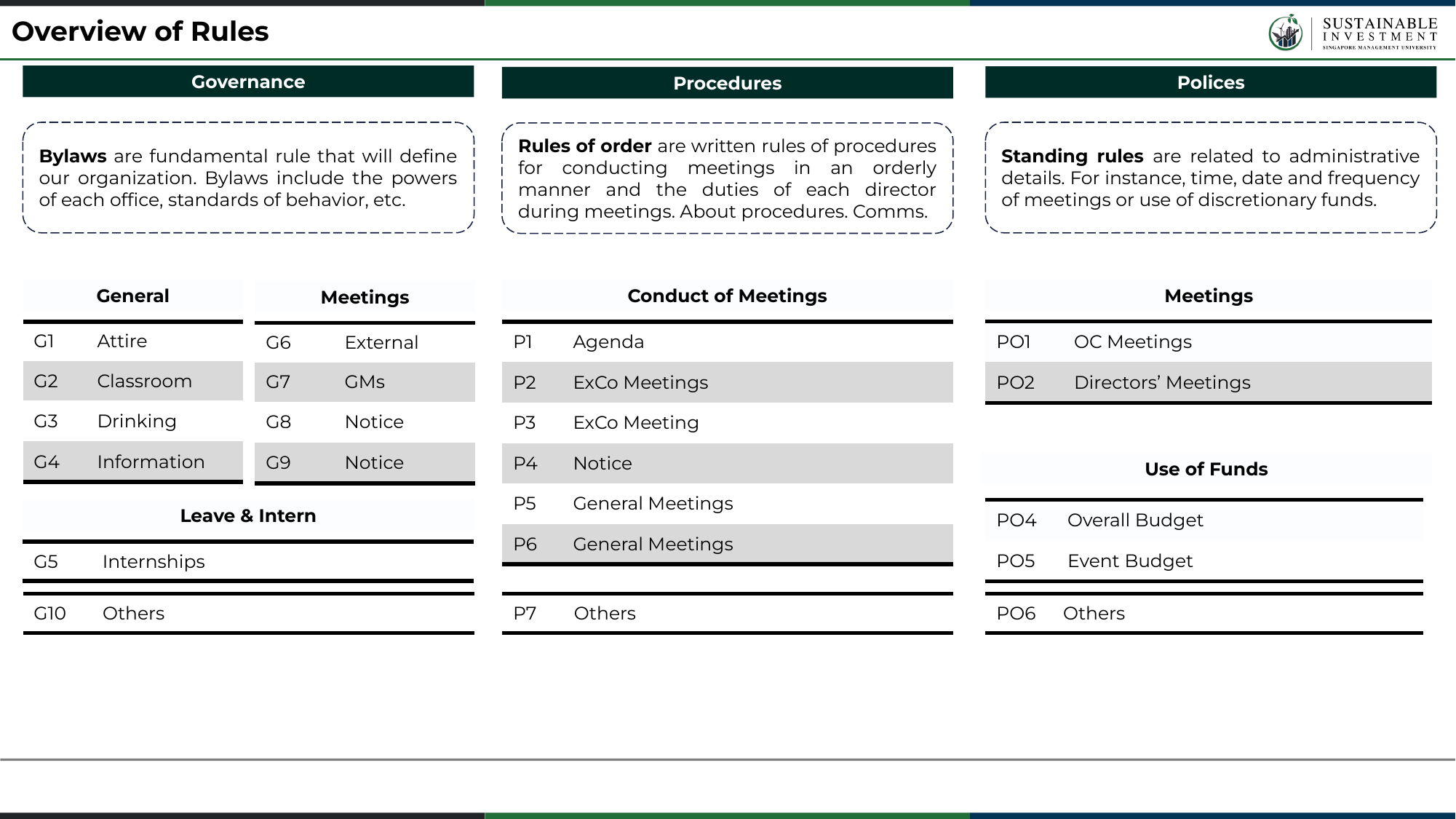

Overview of Rules
Governance
Polices
Procedures
Bylaws are fundamental rule that will define our organization. Bylaws include the powers of each office, standards of behavior, etc.
Standing rules are related to administrative details. For instance, time, date and frequency of meetings or use of discretionary funds.
Rules of order are written rules of procedures for conducting meetings in an orderly manner and the duties of each director during meetings. About procedures. Comms.
General
Conduct of Meetings
Meetings
Meetings
| PO1 | OC Meetings |
| --- | --- |
| PO2 | Directors’ Meetings |
| P1 | Agenda |
| --- | --- |
| P2 | ExCo Meetings |
| P3 | ExCo Meeting |
| P4 | Notice |
| P5 | General Meetings |
| P6 | General Meetings |
| G1 | Attire |
| --- | --- |
| G2 | Classroom |
| G3 | Drinking |
| G4 | Information |
| G6 | External |
| --- | --- |
| G7 | GMs |
| G8 | Notice |
| G9 | Notice |
Use of Funds
Leave & Intern
| PO4 | Overall Budget |
| --- | --- |
| PO5 | Event Budget |
| G5 | Internships |
| --- | --- |
| PO6 | Others |
| --- | --- |
| G10 | Others |
| --- | --- |
| P7 | Others |
| --- | --- |